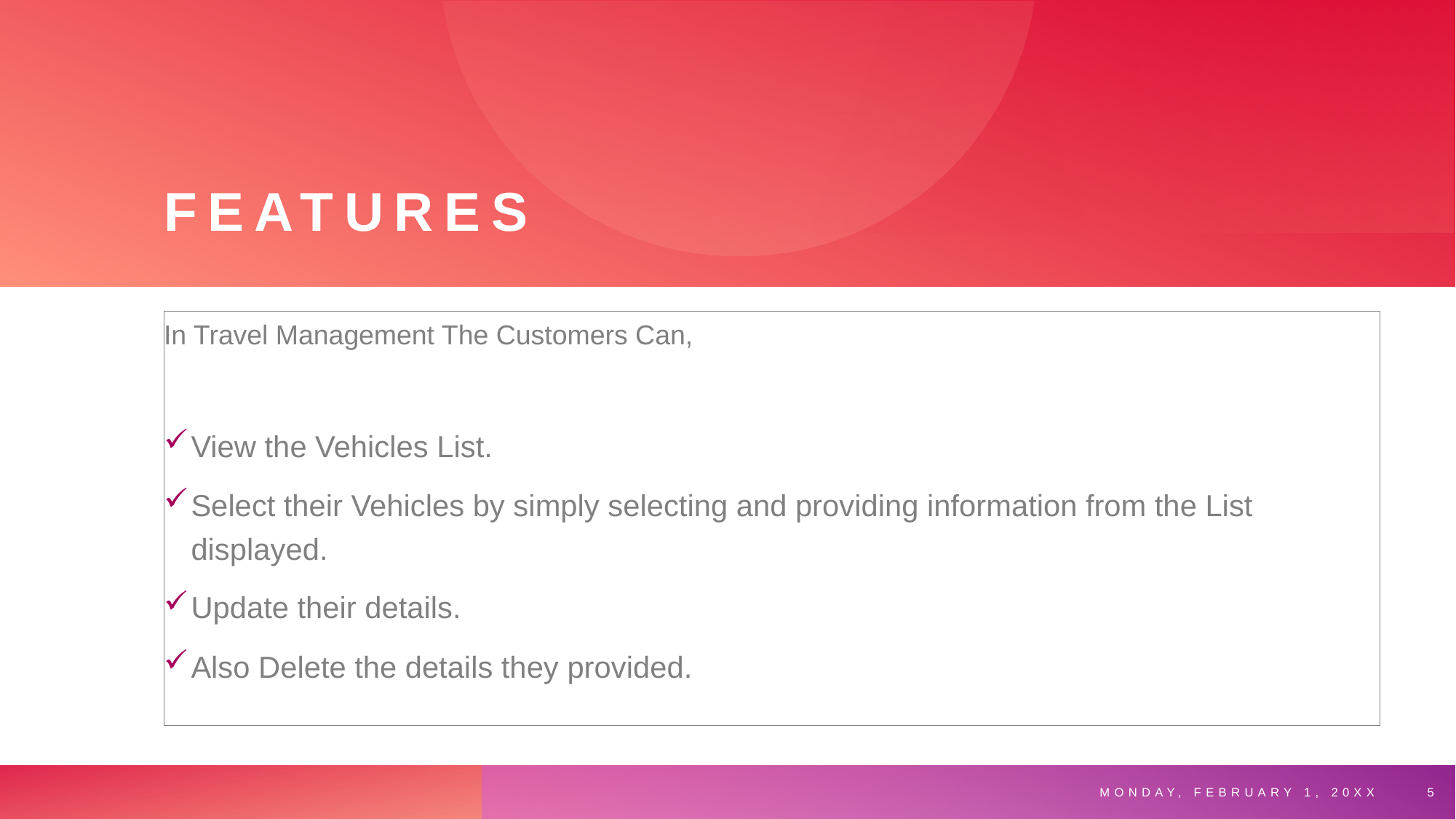

# Features
In Travel Management The Customers Can,

View the Vehicles List.
Select their Vehicles by simply selecting and providing information from the List displayed.
Update their details.
Also Delete the details they provided.

Monday, February 1, 20XX
5